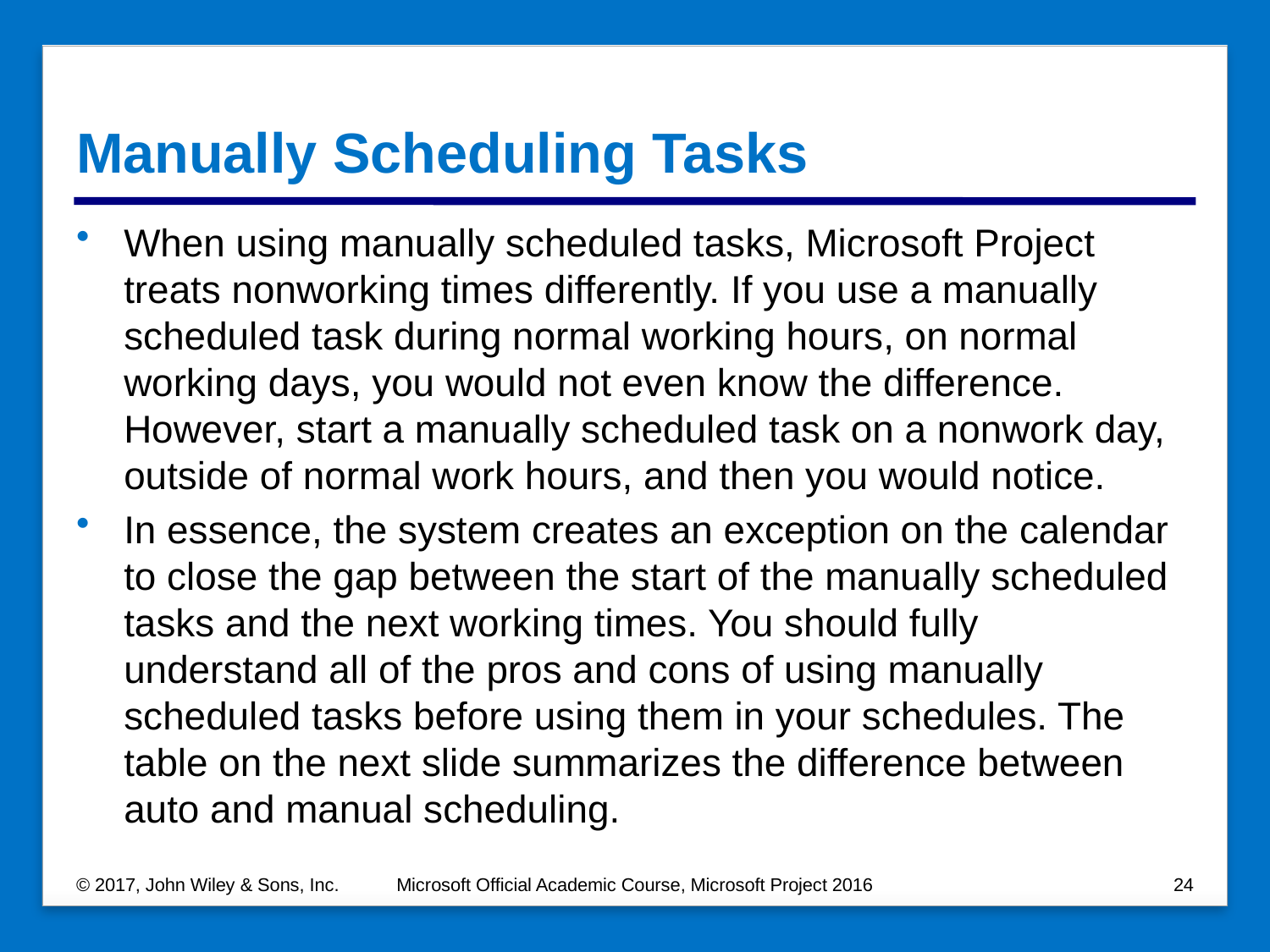

# Manually Scheduling Tasks
When using manually scheduled tasks, Microsoft Project treats nonworking times differently. If you use a manually scheduled task during normal working hours, on normal working days, you would not even know the difference. However, start a manually scheduled task on a nonwork day, outside of normal work hours, and then you would notice.
In essence, the system creates an exception on the calendar to close the gap between the start of the manually scheduled tasks and the next working times. You should fully understand all of the pros and cons of using manually scheduled tasks before using them in your schedules. The table on the next slide summarizes the difference between auto and manual scheduling.
© 2017, John Wiley & Sons, Inc.
Microsoft Official Academic Course, Microsoft Project 2016
24